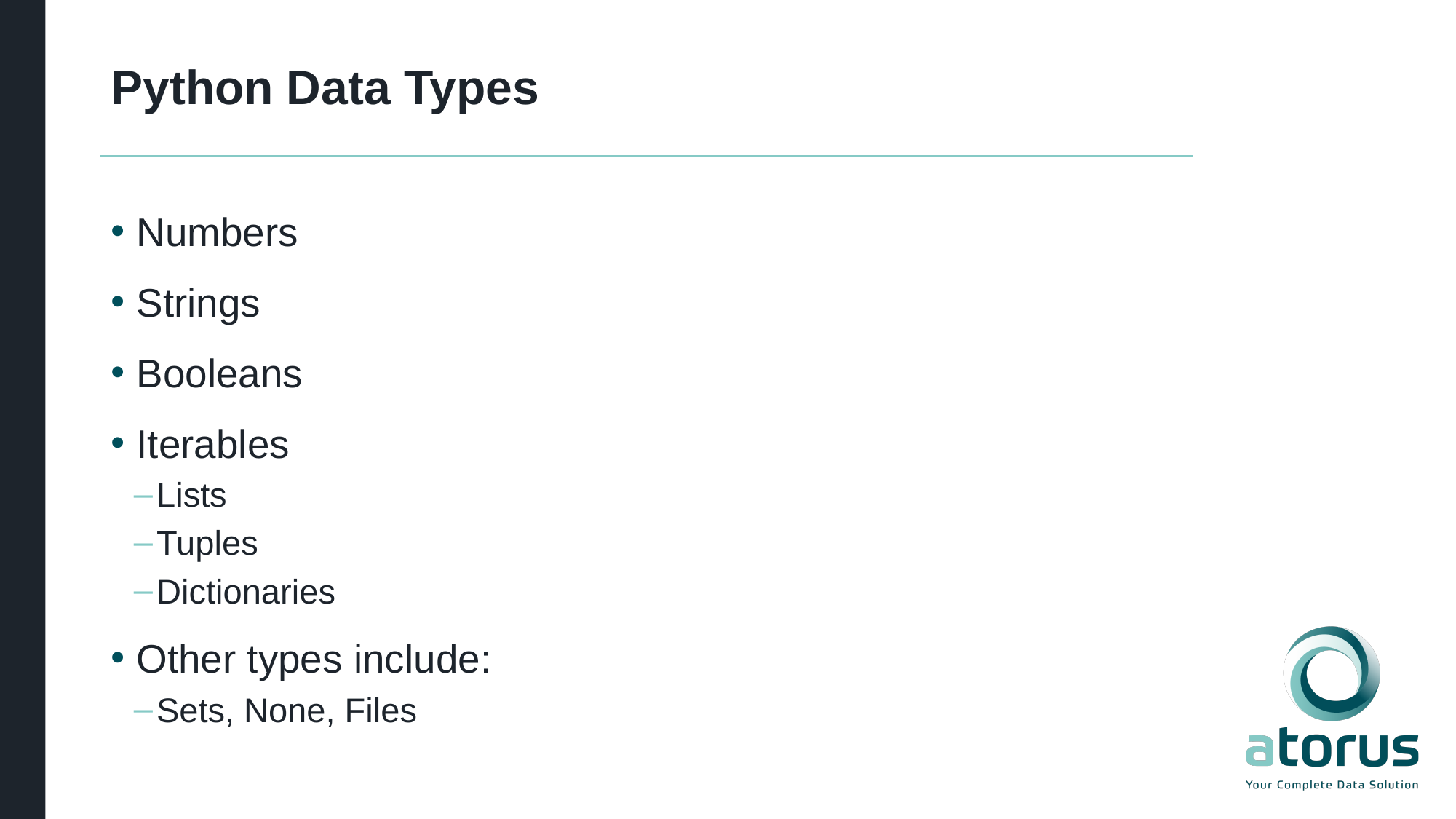

# Python Data Types
Numbers
Strings
Booleans
Iterables
Lists
Tuples
Dictionaries
Other types include:
Sets, None, Files